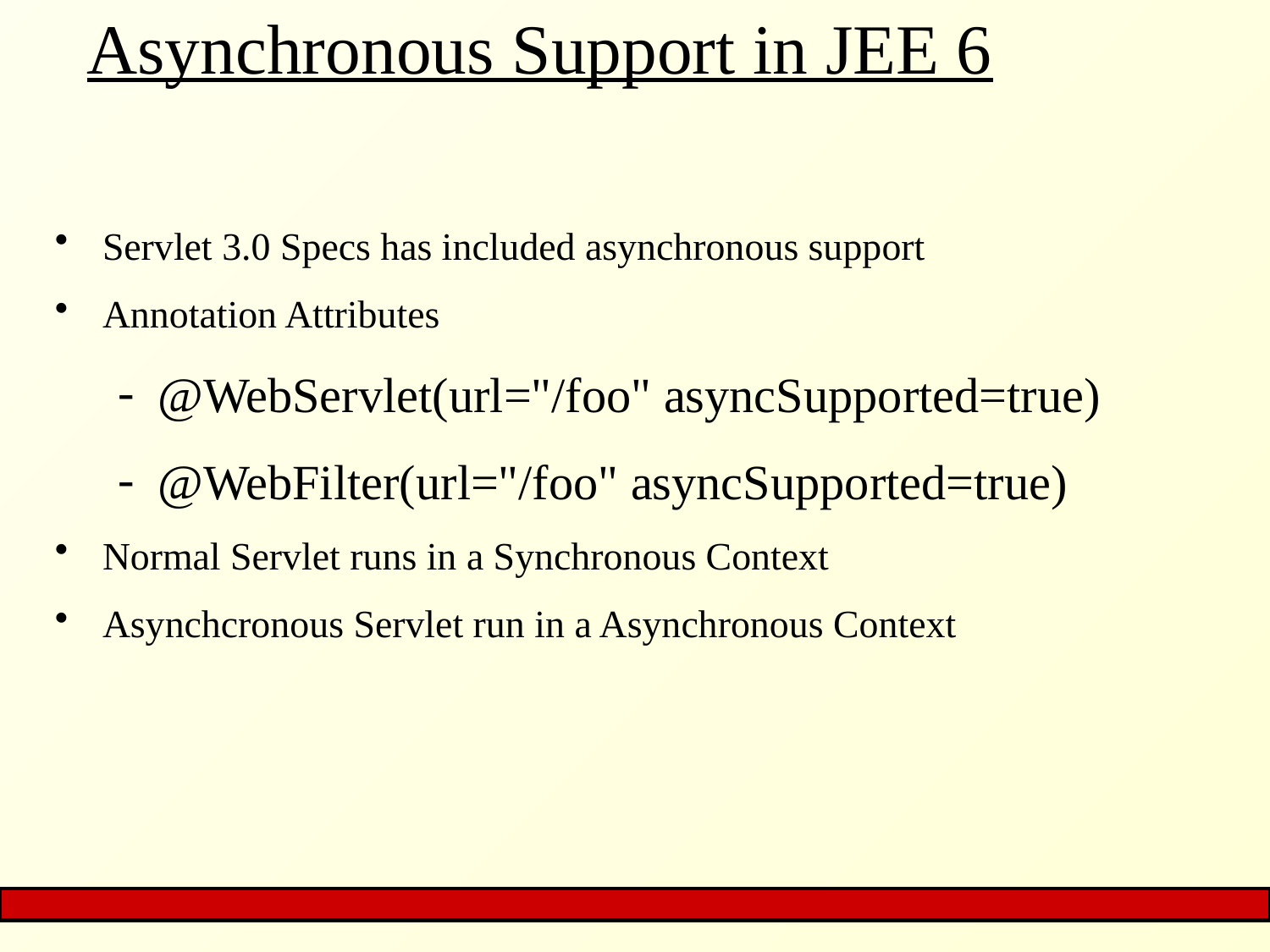

# Asynchronous Support in JEE 6
Servlet 3.0 Specs has included asynchronous support
Annotation Attributes
@WebServlet(url="/foo" asyncSupported=true)
@WebFilter(url="/foo" asyncSupported=true)
Normal Servlet runs in a Synchronous Context
Asynchcronous Servlet run in a Asynchronous Context